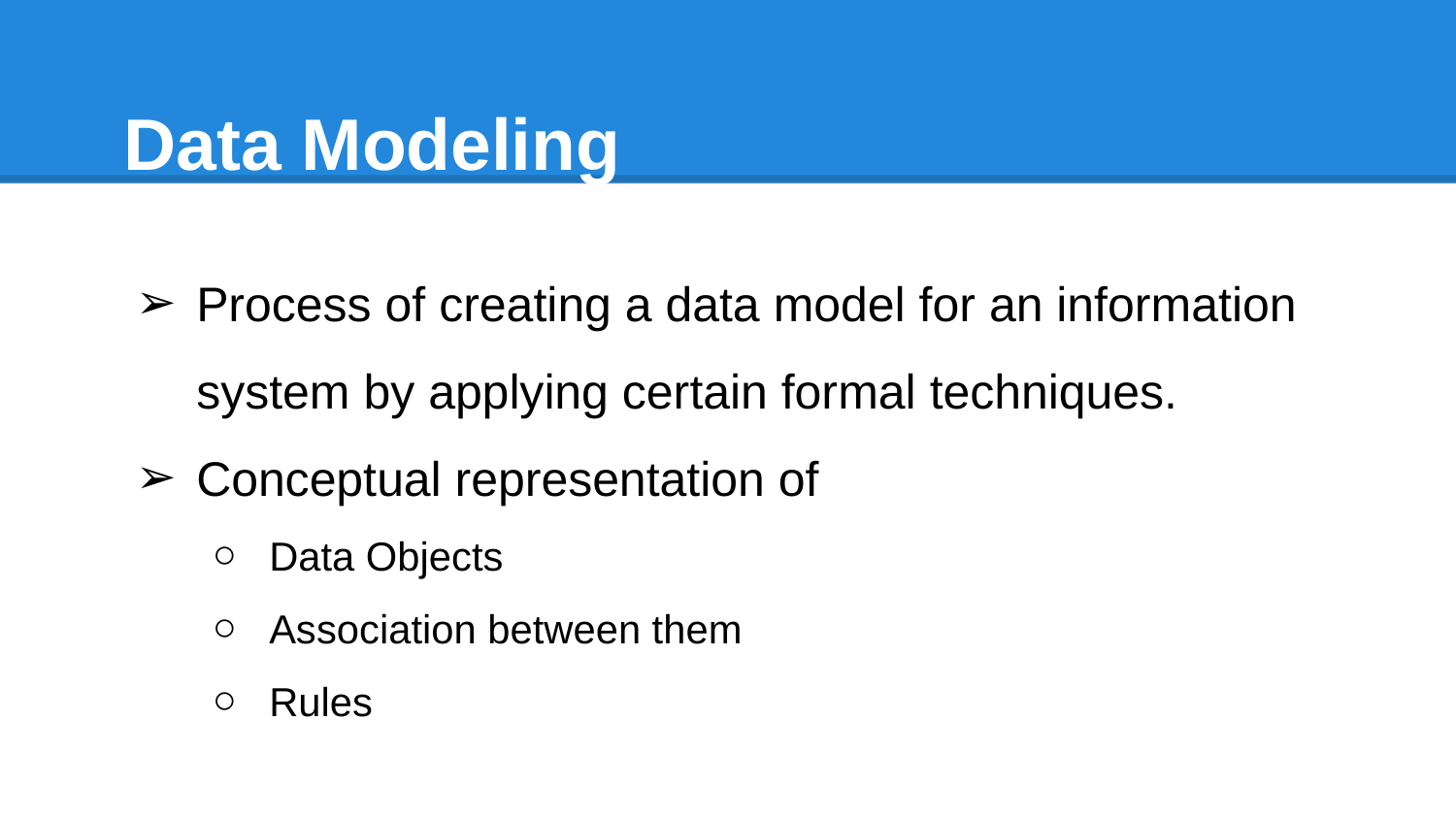

# Data Modeling
Process of creating a data model for an information system by applying certain formal techniques.
Conceptual representation of
Data Objects
Association between them
Rules